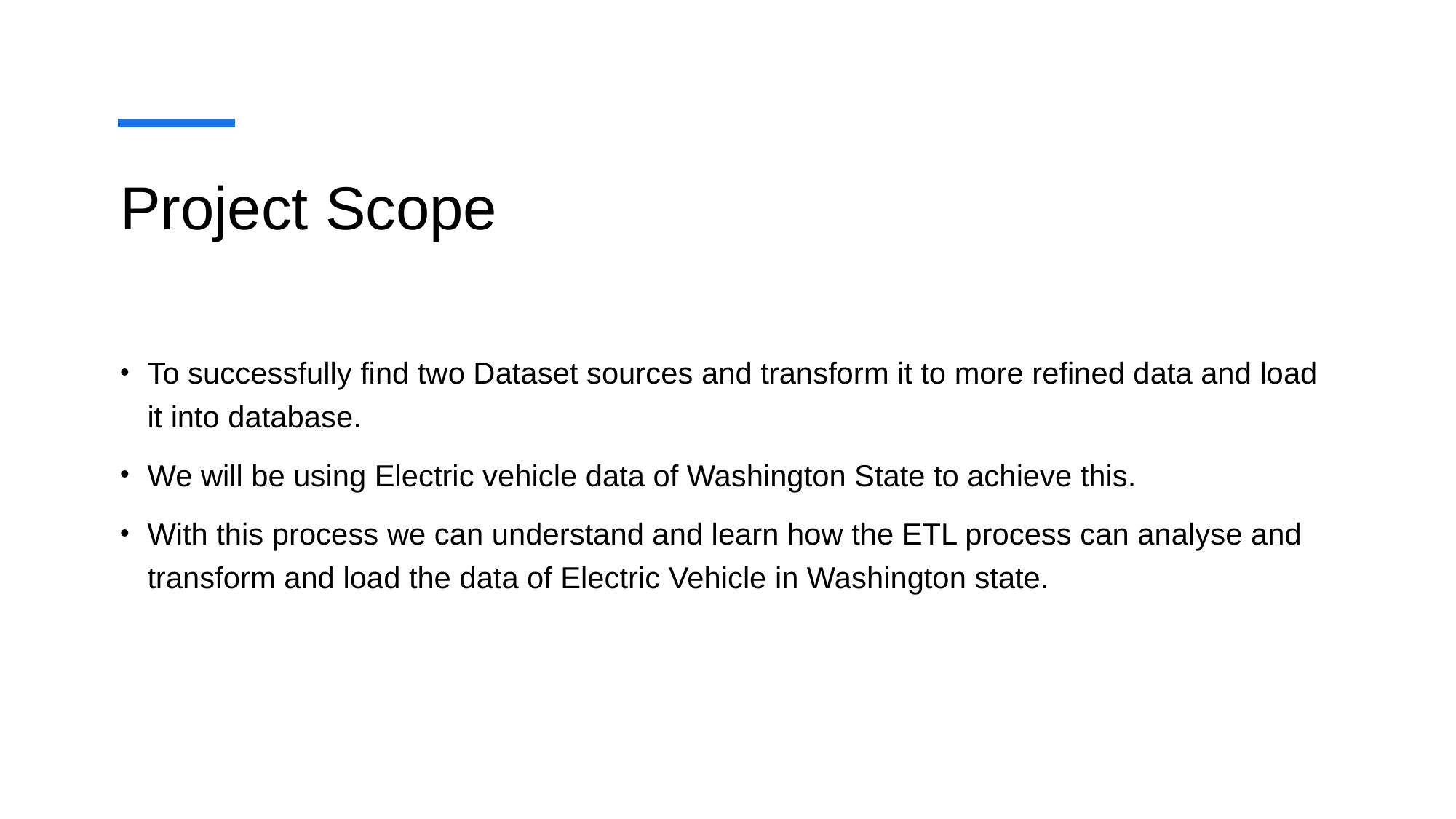

# Project Scope
To successfully find two Dataset sources and transform it to more refined data and load it into database.
We will be using Electric vehicle data of Washington State to achieve this.
With this process we can understand and learn how the ETL process can analyse and transform and load the data of Electric Vehicle in Washington state.